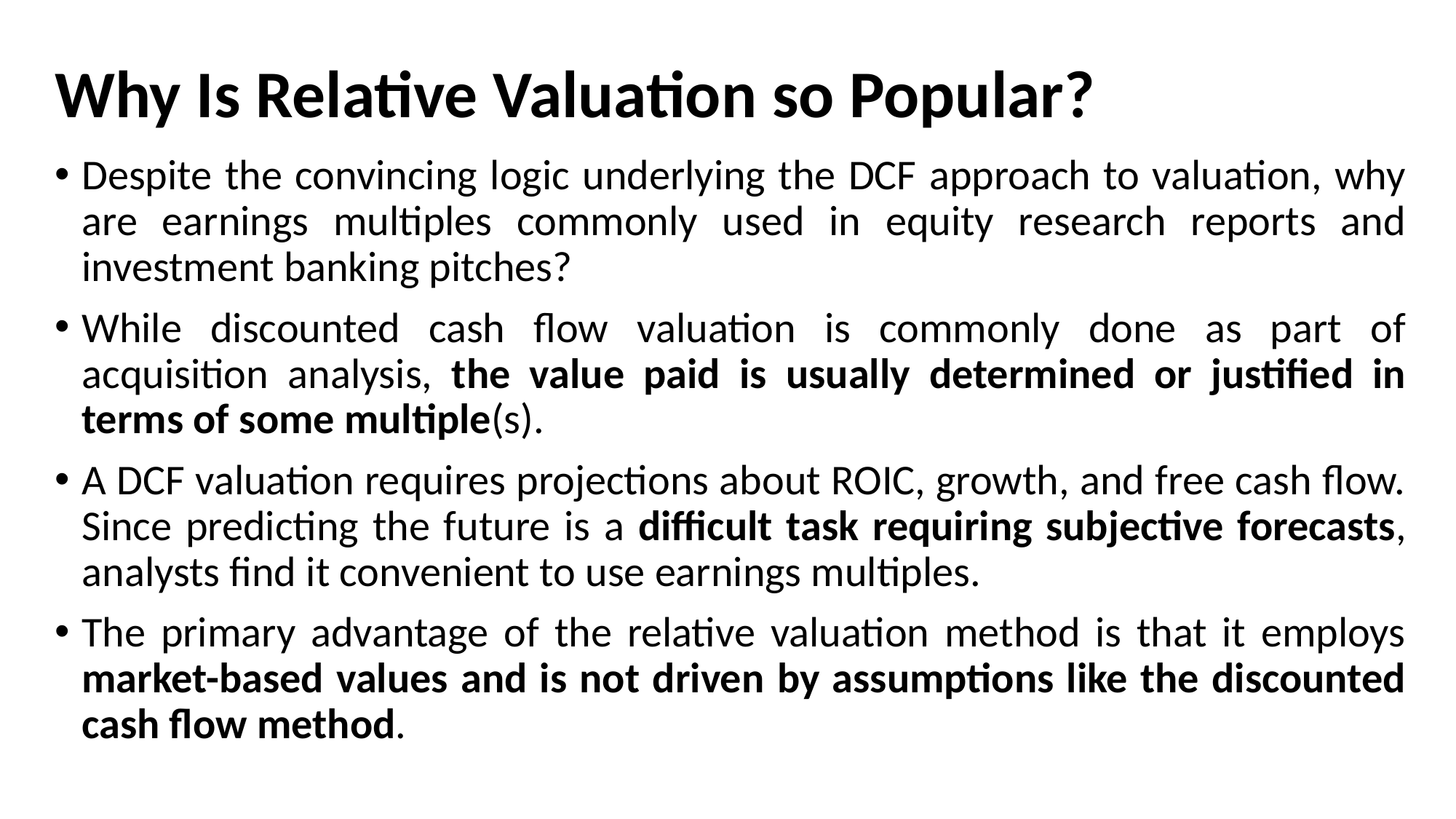

# Why Is Relative Valuation so Popular?
Despite the convincing logic underlying the DCF approach to valuation, why are earnings multiples commonly used in equity research reports and investment banking pitches?
While discounted cash flow valuation is commonly done as part of acquisition analysis, the value paid is usually determined or justified in terms of some multiple(s).
A DCF valuation requires projections about ROIC, growth, and free cash flow. Since predicting the future is a difficult task requiring subjective forecasts, analysts find it convenient to use earnings multiples.
The primary advantage of the relative valuation method is that it employs market-based values and is not driven by assumptions like the discounted cash flow method.